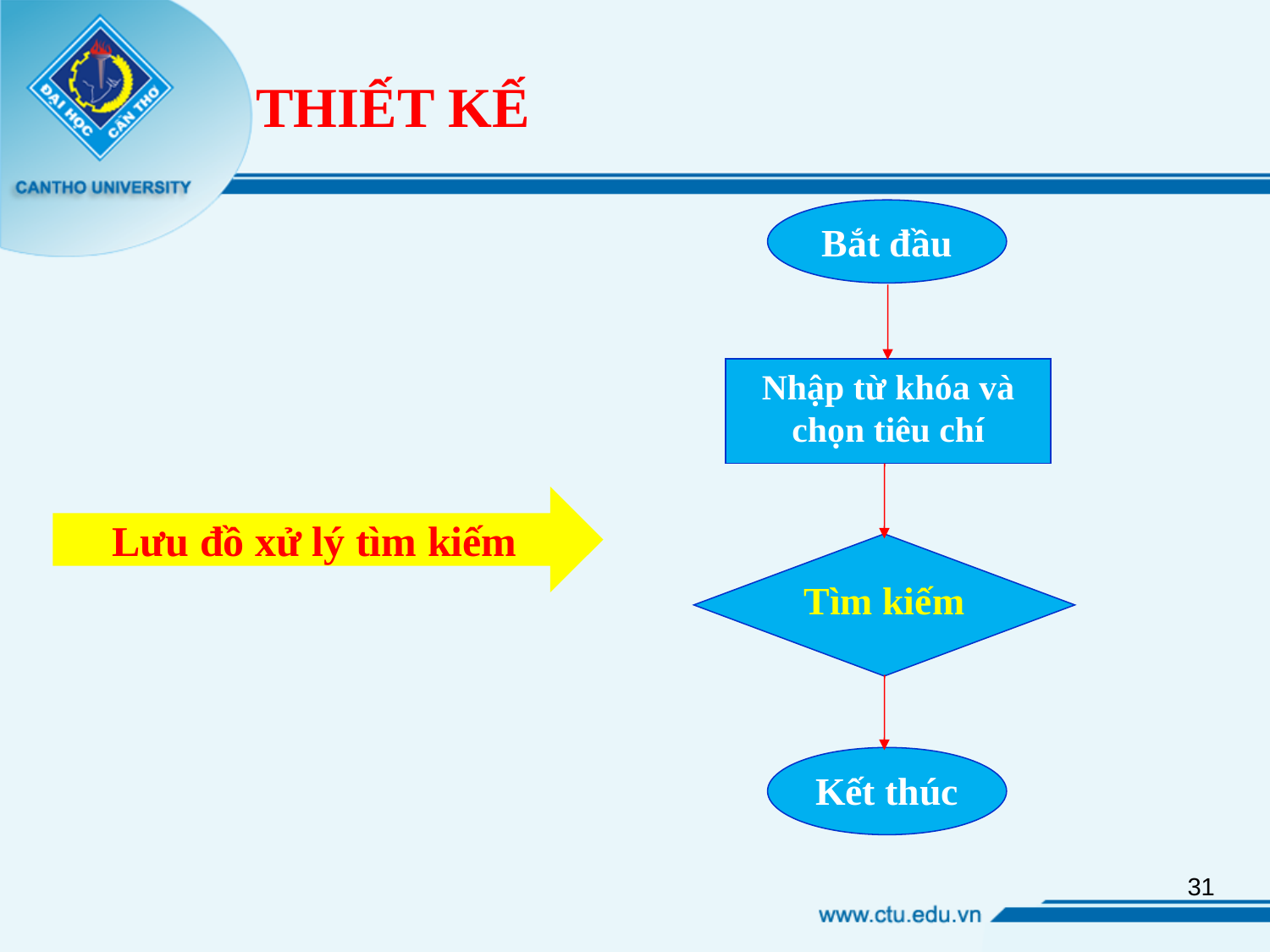

# THIẾT KẾ
Bắt đầu
Nhập từ khóa và chọn tiêu chí
Tìm kiếm
Kết thúc
Lưu đồ xử lý tìm kiếm
31